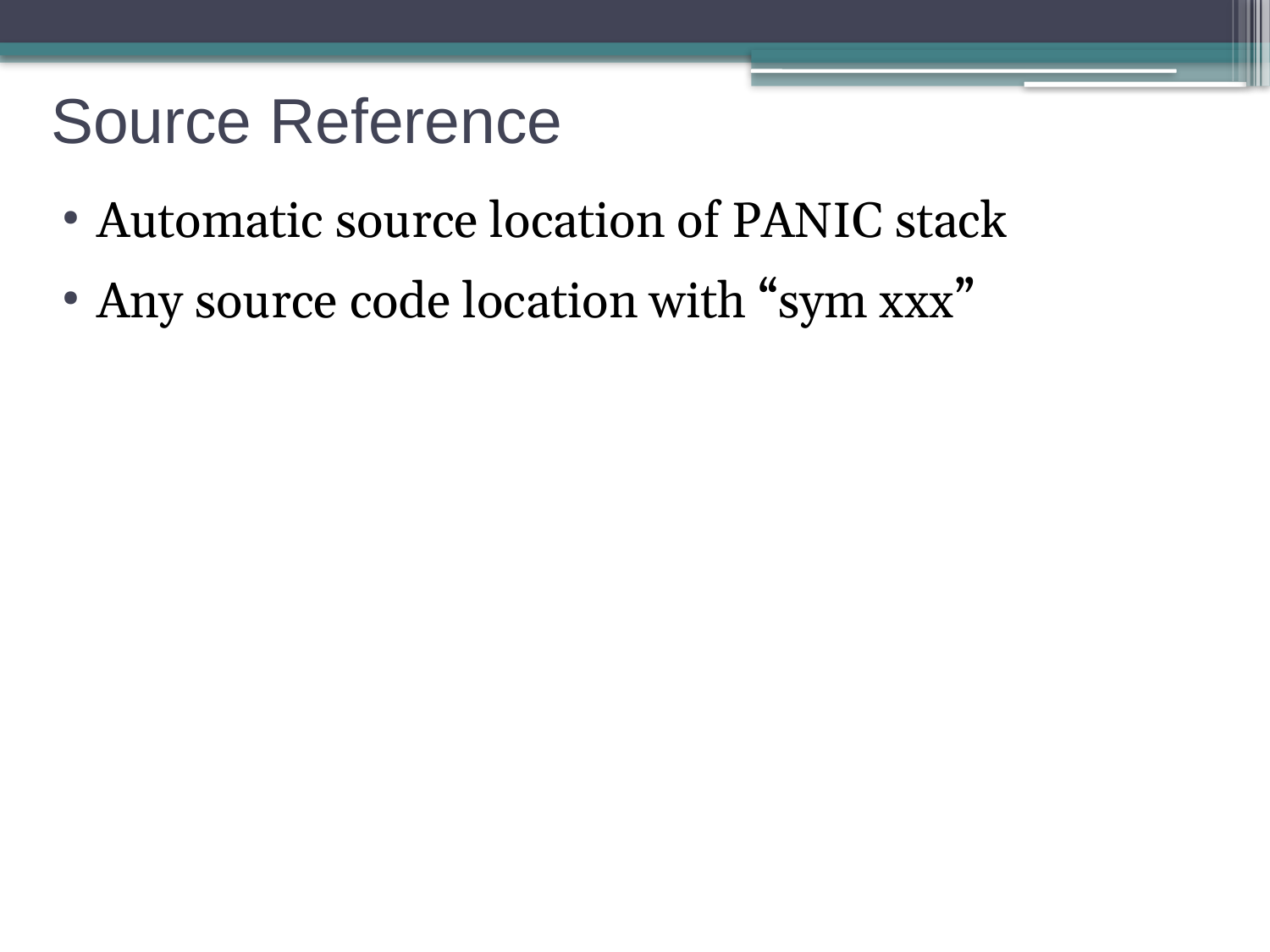

# Source Reference
Automatic source location of PANIC stack
Any source code location with “sym xxx”